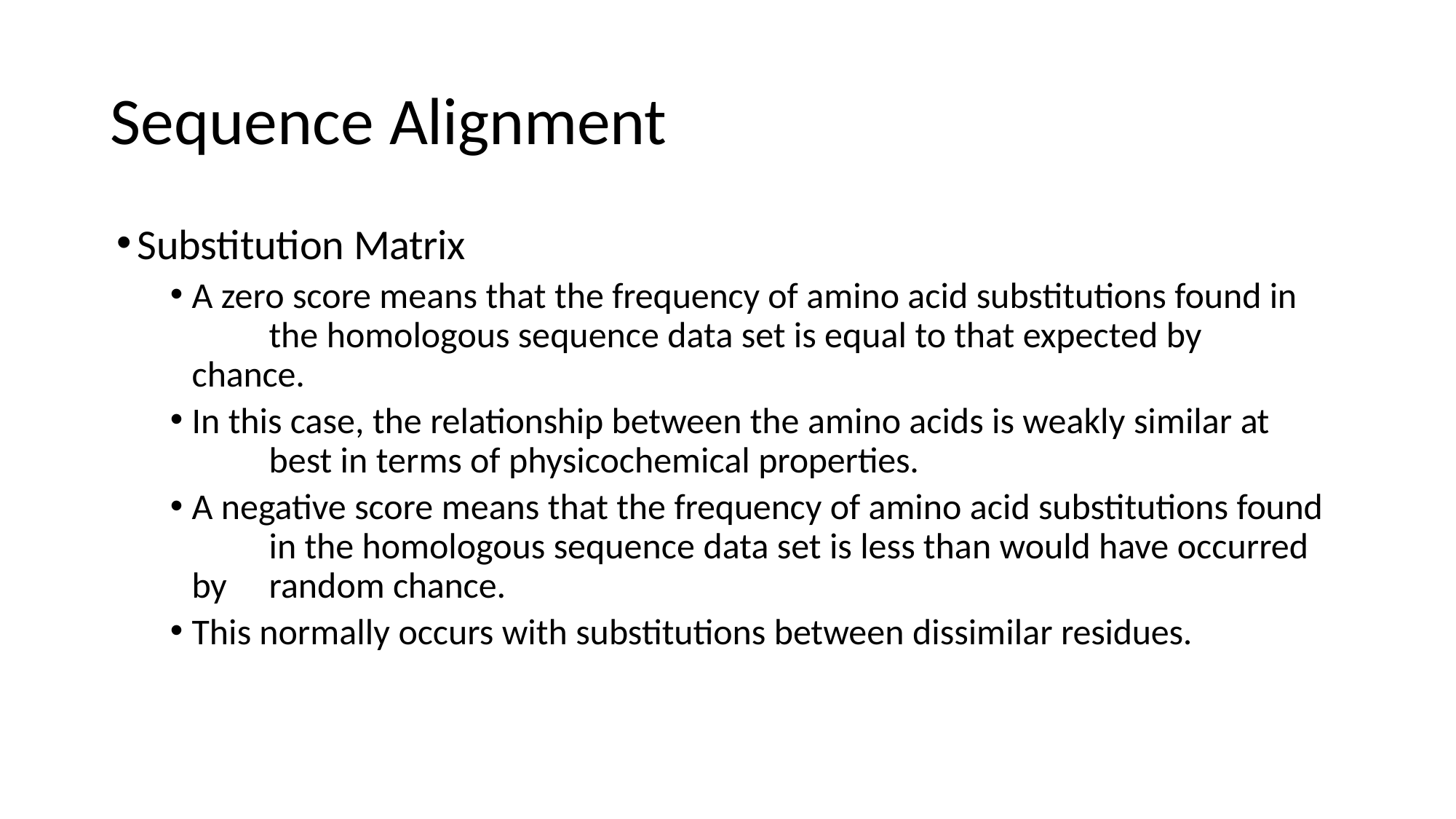

# Sequence Alignment
Substitution Matrix
A zero score means that the frequency of amino acid substitutions found in 	the homologous sequence data set is equal to that expected by chance.
In this case, the relationship between the amino acids is weakly similar at 	best in terms of physicochemical properties.
A negative score means that the frequency of amino acid substitutions found 	in the homologous sequence data set is less than would have occurred by 	random chance.
This normally occurs with substitutions between dissimilar residues.